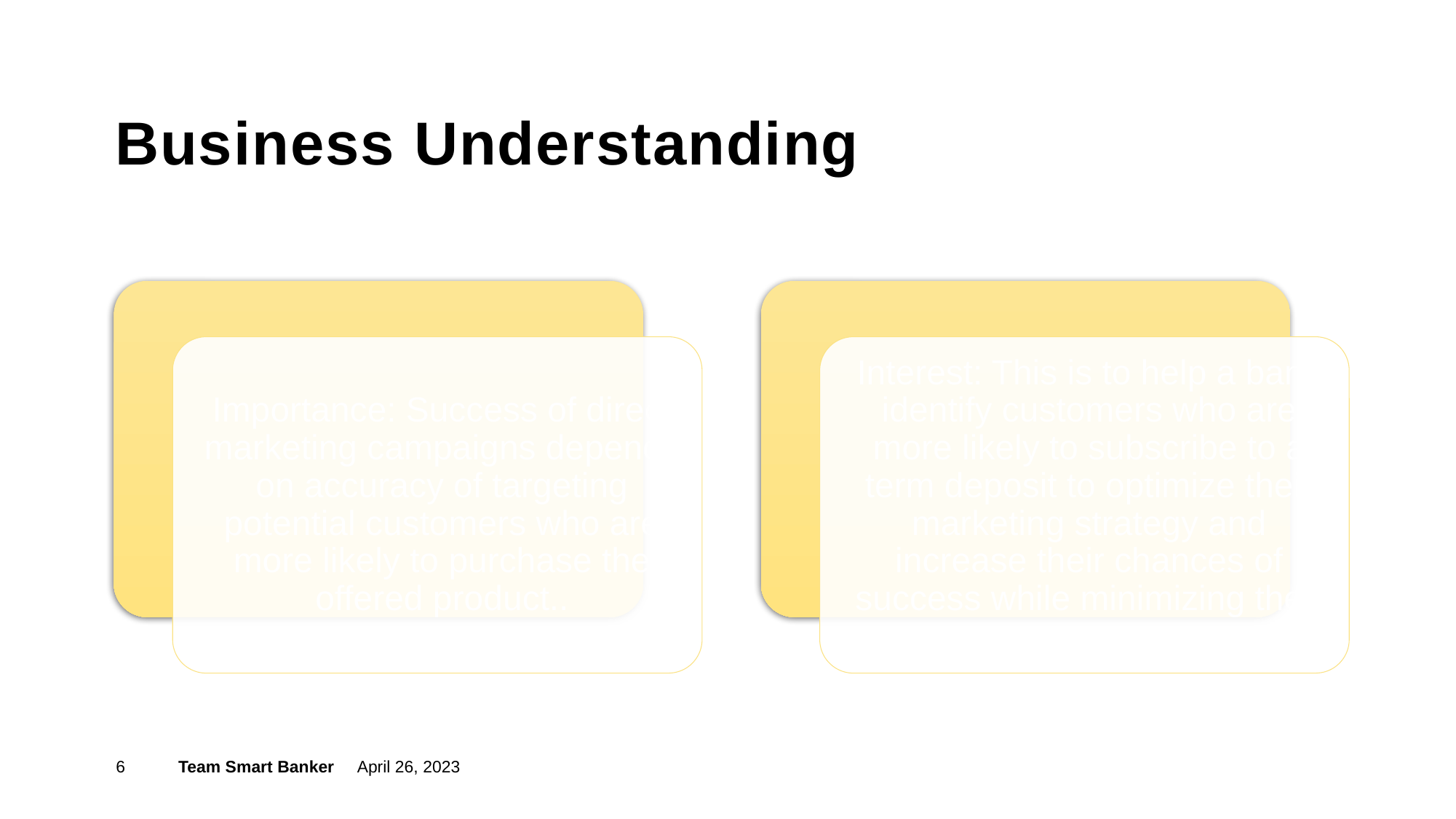

# Business Understanding
Importance: Success of direct marketing campaigns depends on accuracy of targeting potential customers who are more likely to purchase the offered product..
Interest: This is to help a bank identify customers who are more likely to subscribe to a term deposit to optimize their marketing strategy and increase their chances of success while minimizing their costs..
6
Team Smart Banker
April 26, 2023